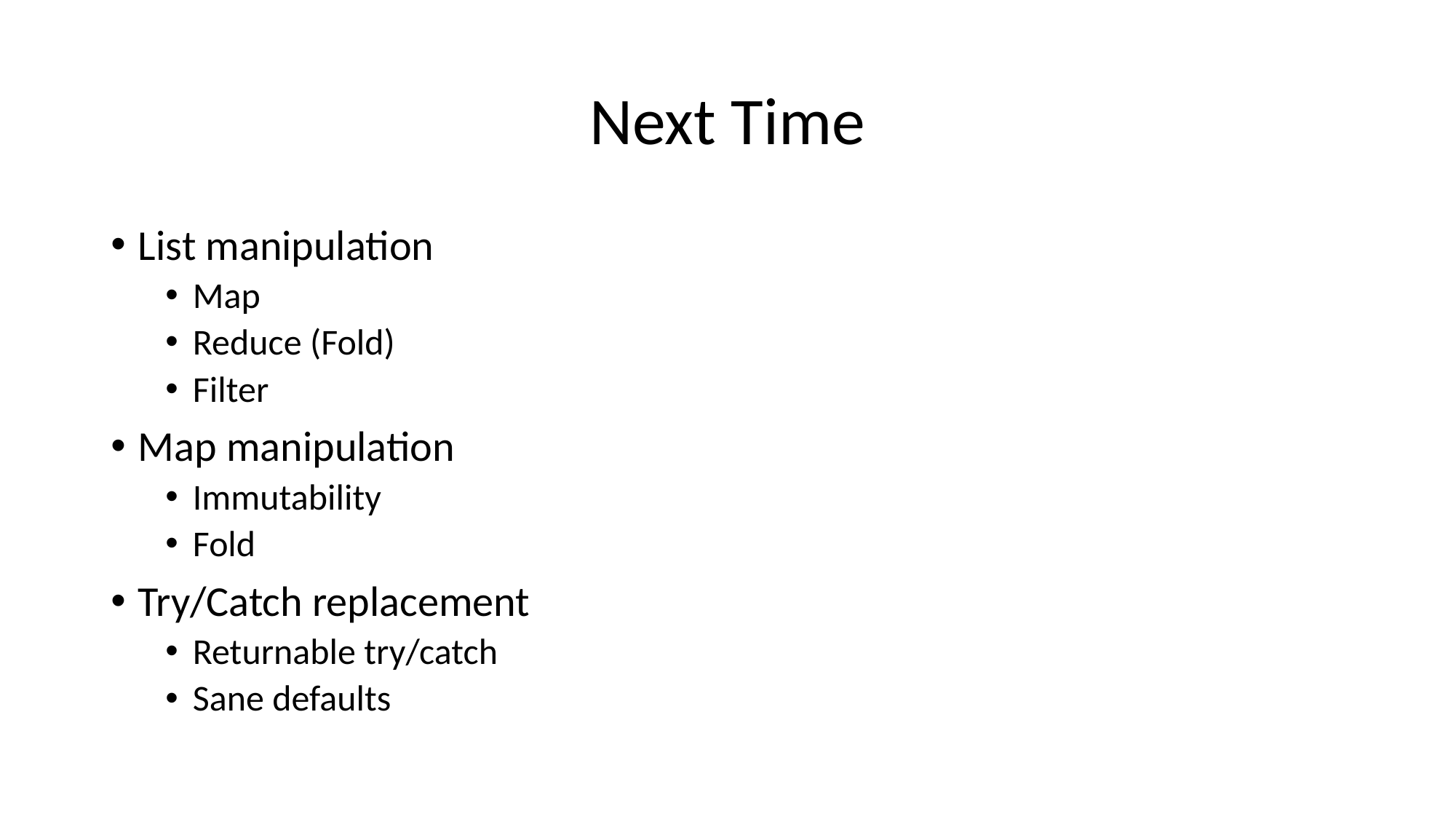

# Next Time
List manipulation
Map
Reduce (Fold)
Filter
Map manipulation
Immutability
Fold
Try/Catch replacement
Returnable try/catch
Sane defaults